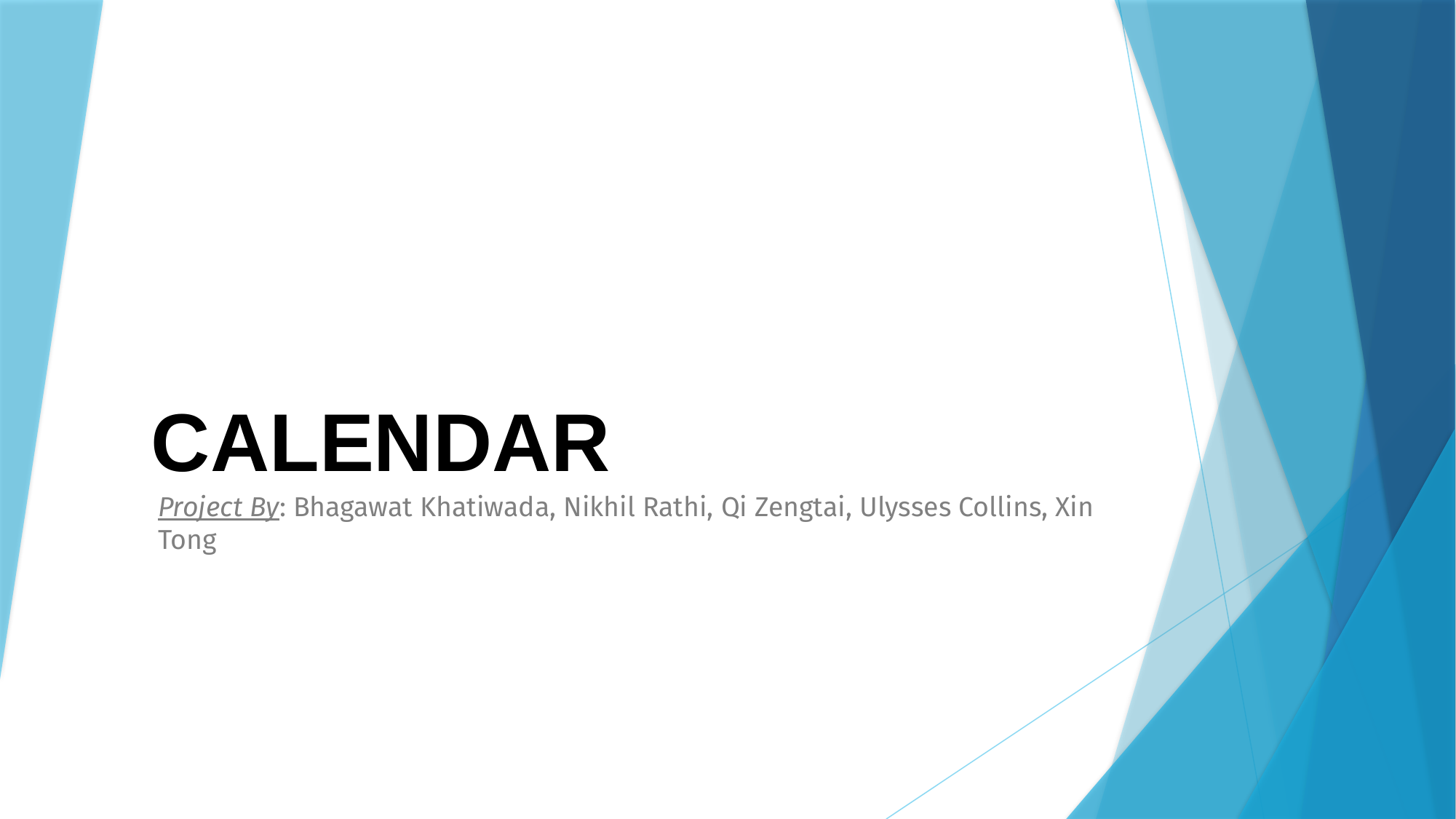

# CALENDAR
Project By: Bhagawat Khatiwada, Nikhil Rathi, Qi Zengtai, Ulysses Collins, Xin Tong